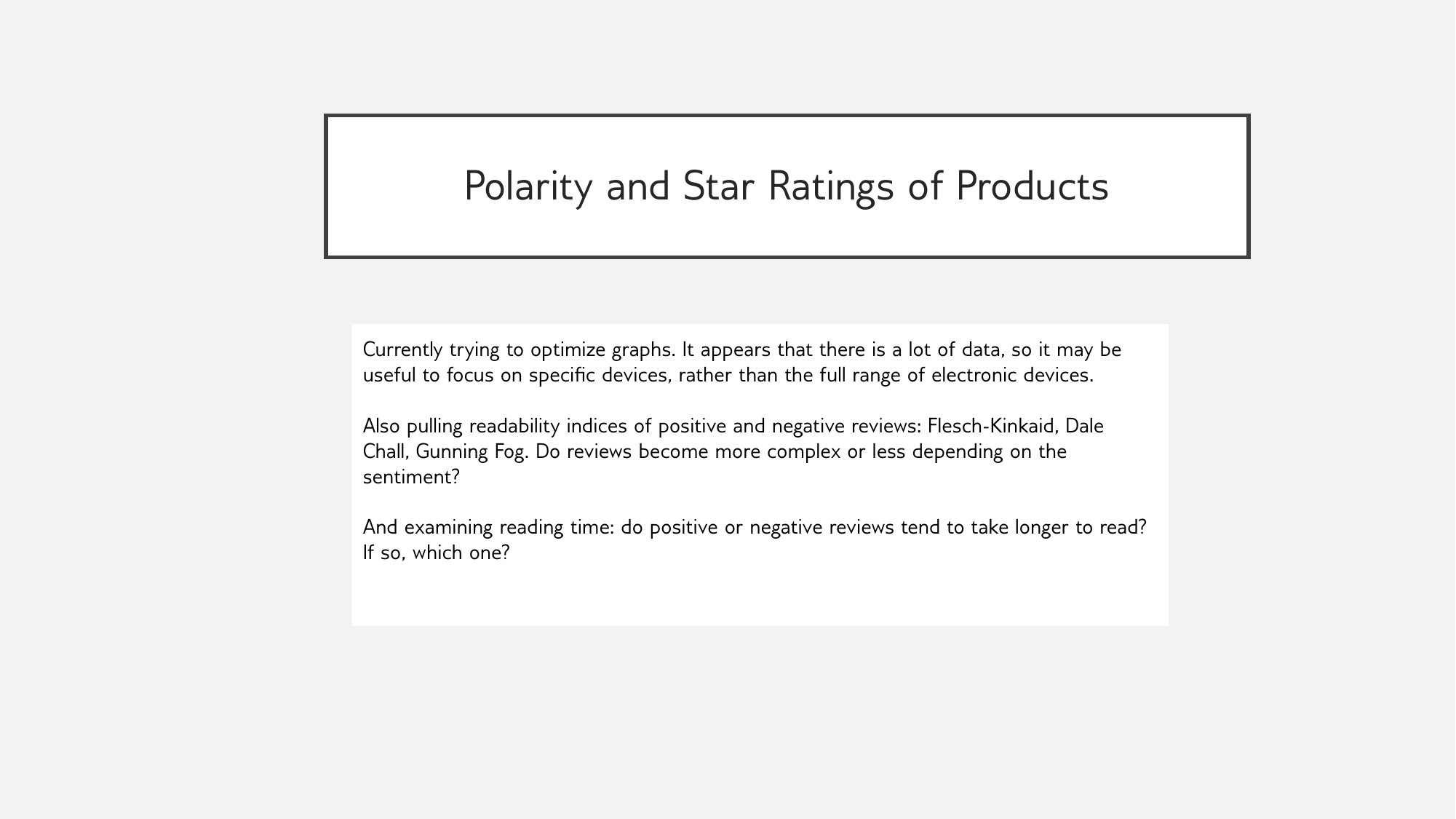

# Polarity and Star Ratings of Products
Currently trying to optimize graphs. It appears that there is a lot of data, so it may be useful to focus on specific devices, rather than the full range of electronic devices.

Also pulling readability indices of positive and negative reviews: Flesch-Kinkaid, Dale Chall, Gunning Fog. Do reviews become more complex or less depending on the sentiment?

And examining reading time: do positive or negative reviews tend to take longer to read? If so, which one?